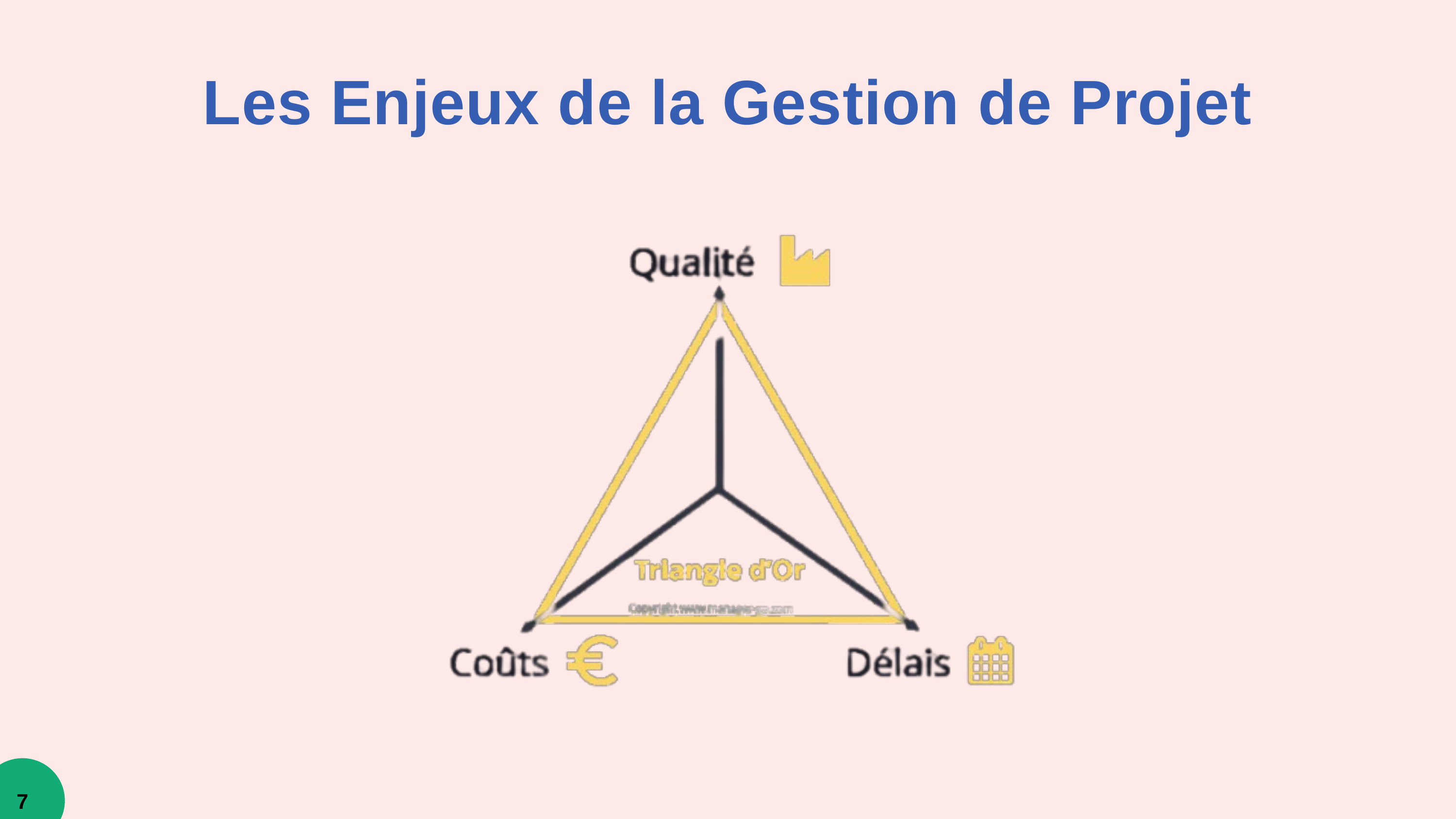

Les Enjeux de la Gestion de Projet

7